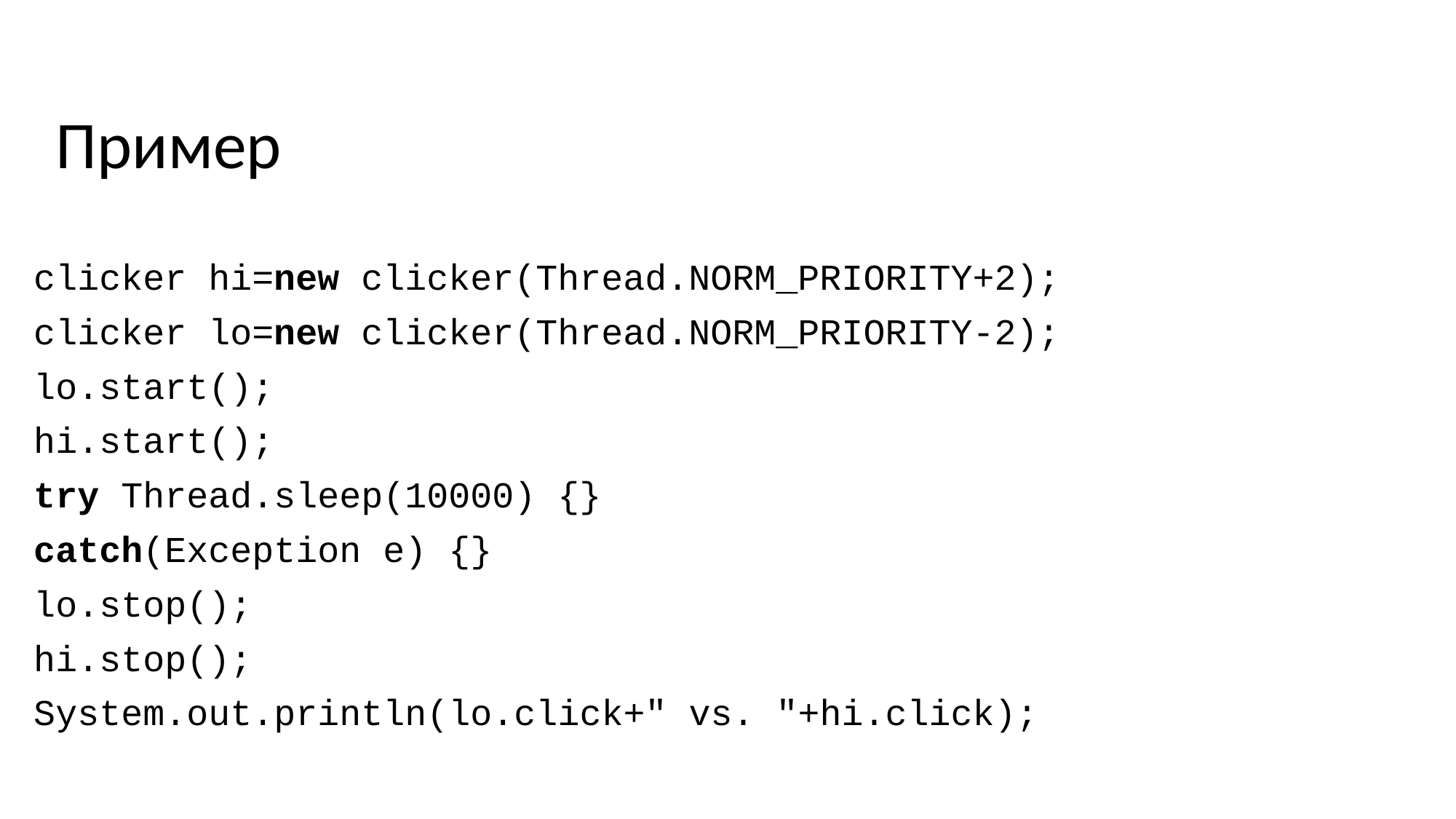

Пример
clicker hi=new clicker(Thread.NORM_PRIORITY+2);
clicker lo=new clicker(Thread.NORM_PRIORITY-2);
lo.start();
hi.start();
try Thread.sleep(10000) {}
catch(Exception e) {}
lo.stop();
hi.stop();
System.out.println(lo.click+" vs. "+hi.click);